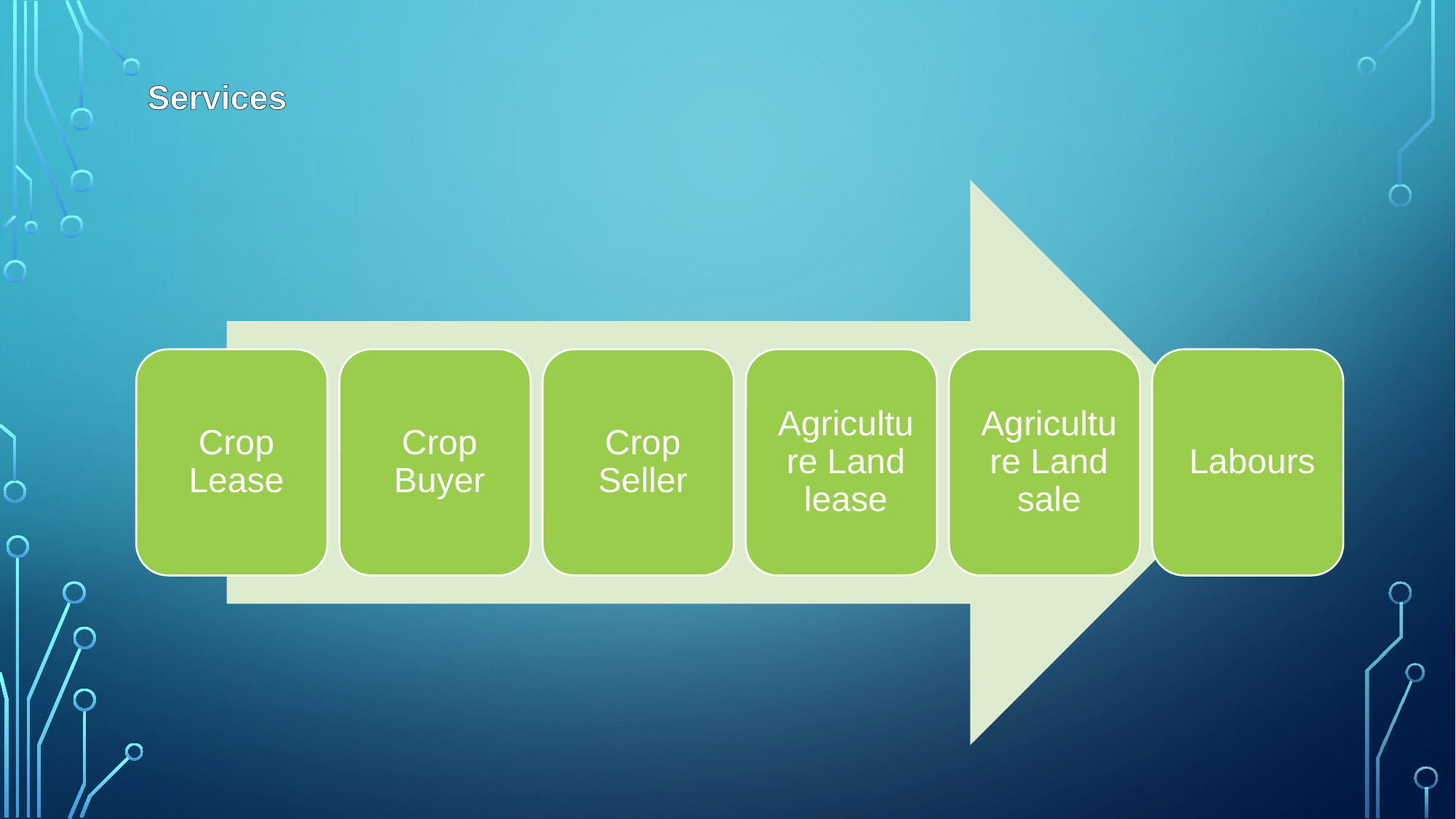

# Services
Crop Lease
Crop Buyer
Crop Seller
Agriculture Land lease
Agriculture Land sale
Labours